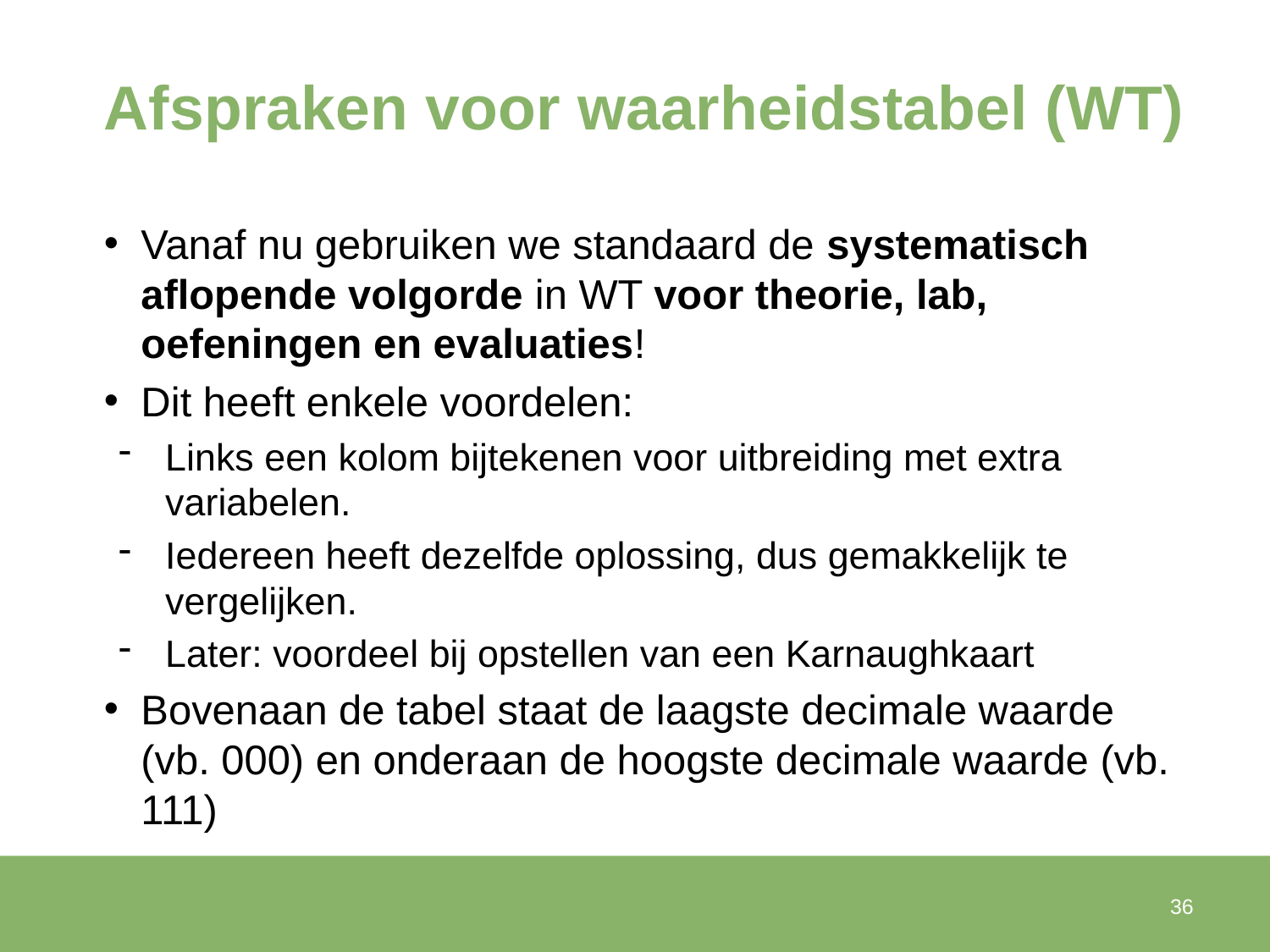

# Afspraken voor waarheidstabel (WT)
Vanaf nu gebruiken we standaard de systematisch aflopende volgorde in WT voor theorie, lab, oefeningen en evaluaties!
Dit heeft enkele voordelen:
Links een kolom bijtekenen voor uitbreiding met extra variabelen.
Iedereen heeft dezelfde oplossing, dus gemakkelijk te vergelijken.
Later: voordeel bij opstellen van een Karnaughkaart
Bovenaan de tabel staat de laagste decimale waarde (vb. 000) en onderaan de hoogste decimale waarde (vb. 111)
36